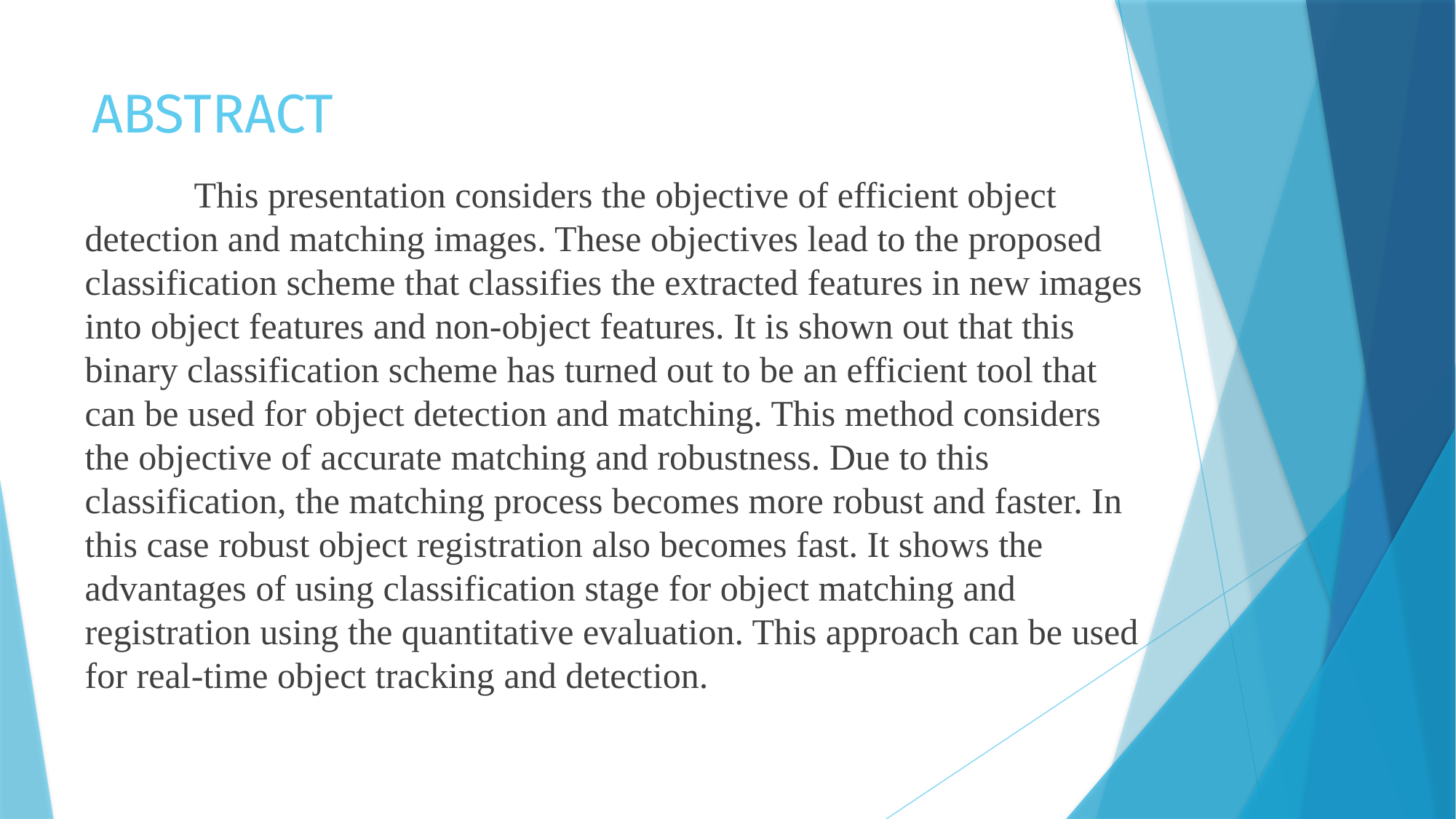

# ABSTRACT
	This presentation considers the objective of efficient object detection and matching images. These objectives lead to the proposed classification scheme that classifies the extracted features in new images into object features and non-object features. It is shown out that this binary classification scheme has turned out to be an efficient tool that can be used for object detection and matching. This method considers the objective of accurate matching and robustness. Due to this classification, the matching process becomes more robust and faster. In this case robust object registration also becomes fast. It shows the advantages of using classification stage for object matching and registration using the quantitative evaluation. This approach can be used for real-time object tracking and detection.